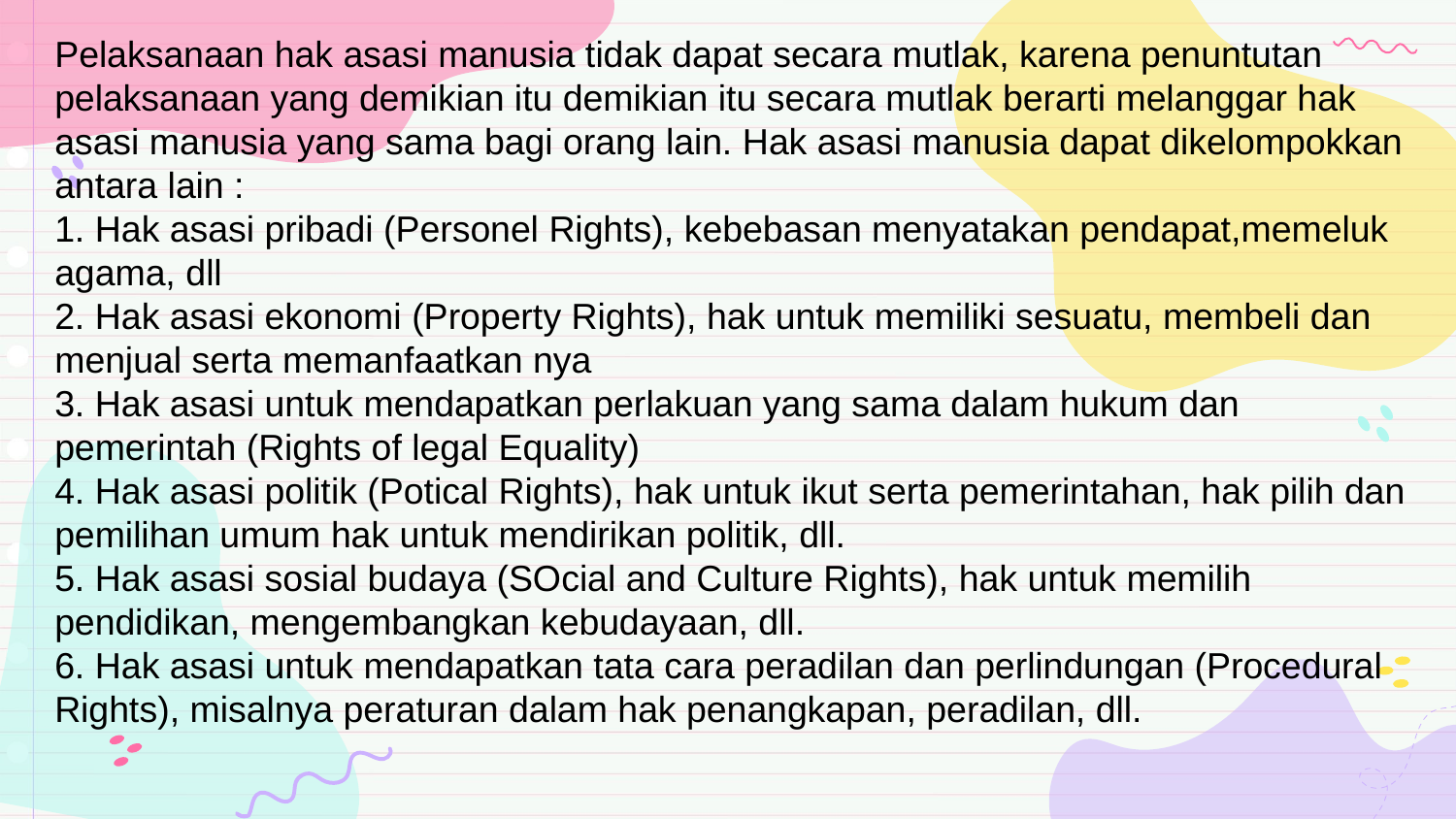

Pelaksanaan hak asasi manusia tidak dapat secara mutlak, karena penuntutan pelaksanaan yang demikian itu demikian itu secara mutlak berarti melanggar hak asasi manusia yang sama bagi orang lain. Hak asasi manusia dapat dikelompokkan antara lain :
1. Hak asasi pribadi (Personel Rights), kebebasan menyatakan pendapat,memeluk agama, dll
2. Hak asasi ekonomi (Property Rights), hak untuk memiliki sesuatu, membeli dan menjual serta memanfaatkan nya
3. Hak asasi untuk mendapatkan perlakuan yang sama dalam hukum dan pemerintah (Rights of legal Equality)
4. Hak asasi politik (Potical Rights), hak untuk ikut serta pemerintahan, hak pilih dan pemilihan umum hak untuk mendirikan politik, dll.
5. Hak asasi sosial budaya (SOcial and Culture Rights), hak untuk memilih pendidikan, mengembangkan kebudayaan, dll.
6. Hak asasi untuk mendapatkan tata cara peradilan dan perlindungan (Procedural Rights), misalnya peraturan dalam hak penangkapan, peradilan, dll.